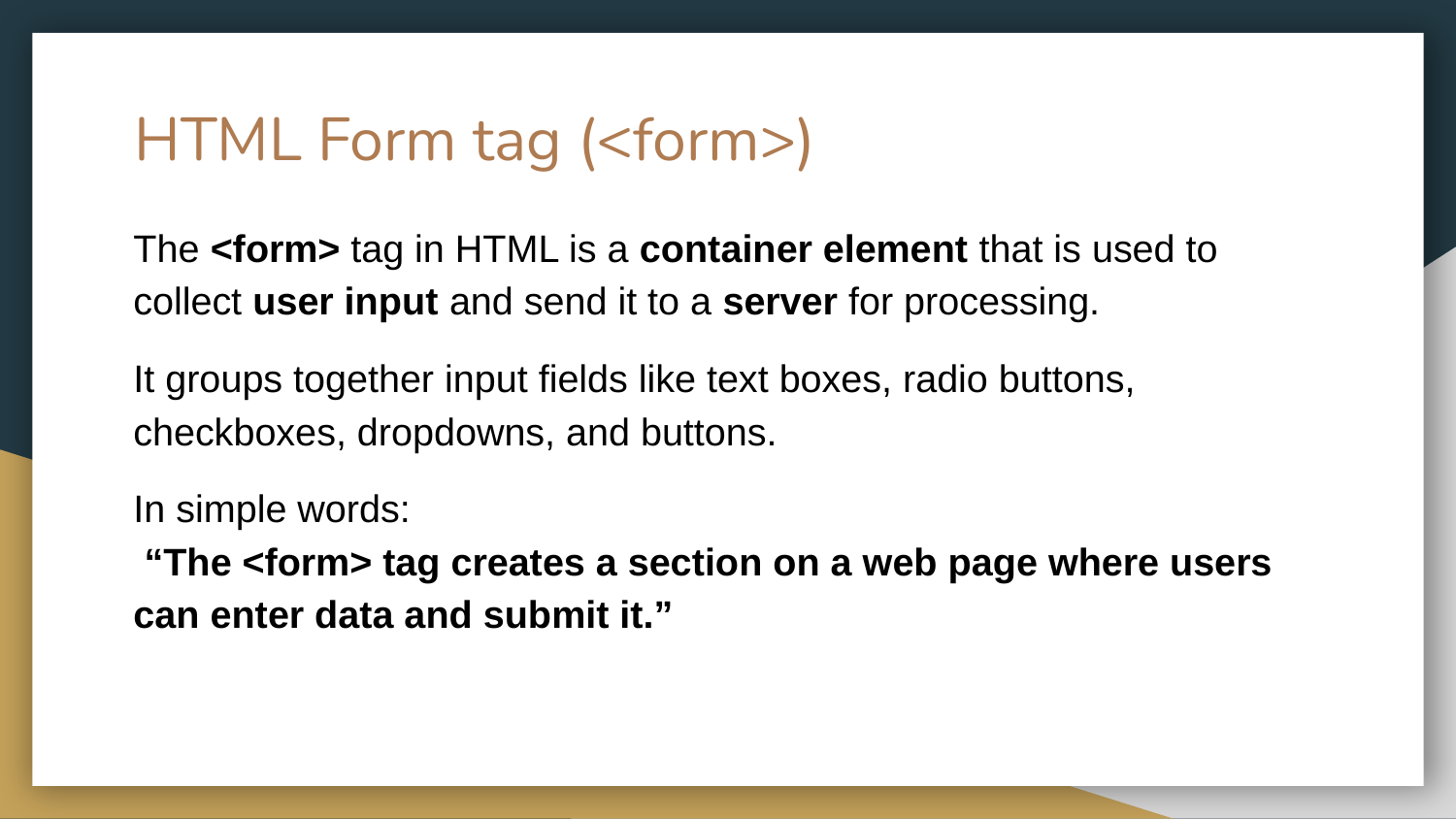

# HTML Form tag (<form>)
The <form> tag in HTML is a container element that is used to collect user input and send it to a server for processing.
It groups together input fields like text boxes, radio buttons, checkboxes, dropdowns, and buttons.
In simple words:
 “The <form> tag creates a section on a web page where users can enter data and submit it.”